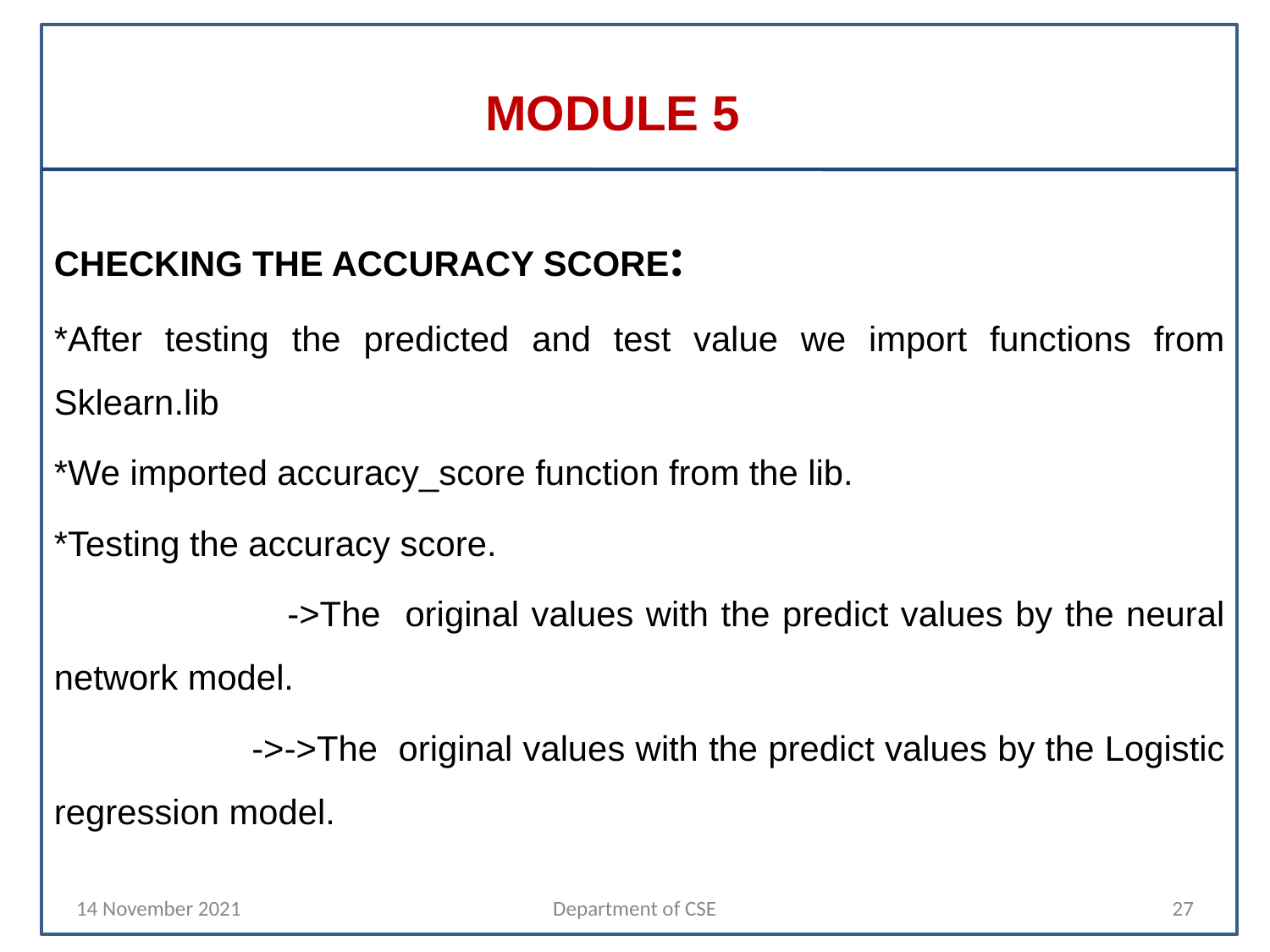

# MODULE 5
CHECKING THE ACCURACY SCORE:
*After testing the predicted and test value we import functions from Sklearn.lib
*We imported accuracy_score function from the lib.
*Testing the accuracy score.
                   ->The  original values with the predict values by the neural network model.
                   ->->The  original values with the predict values by the Logistic regression model.

14 November 2021
Department of CSE
27